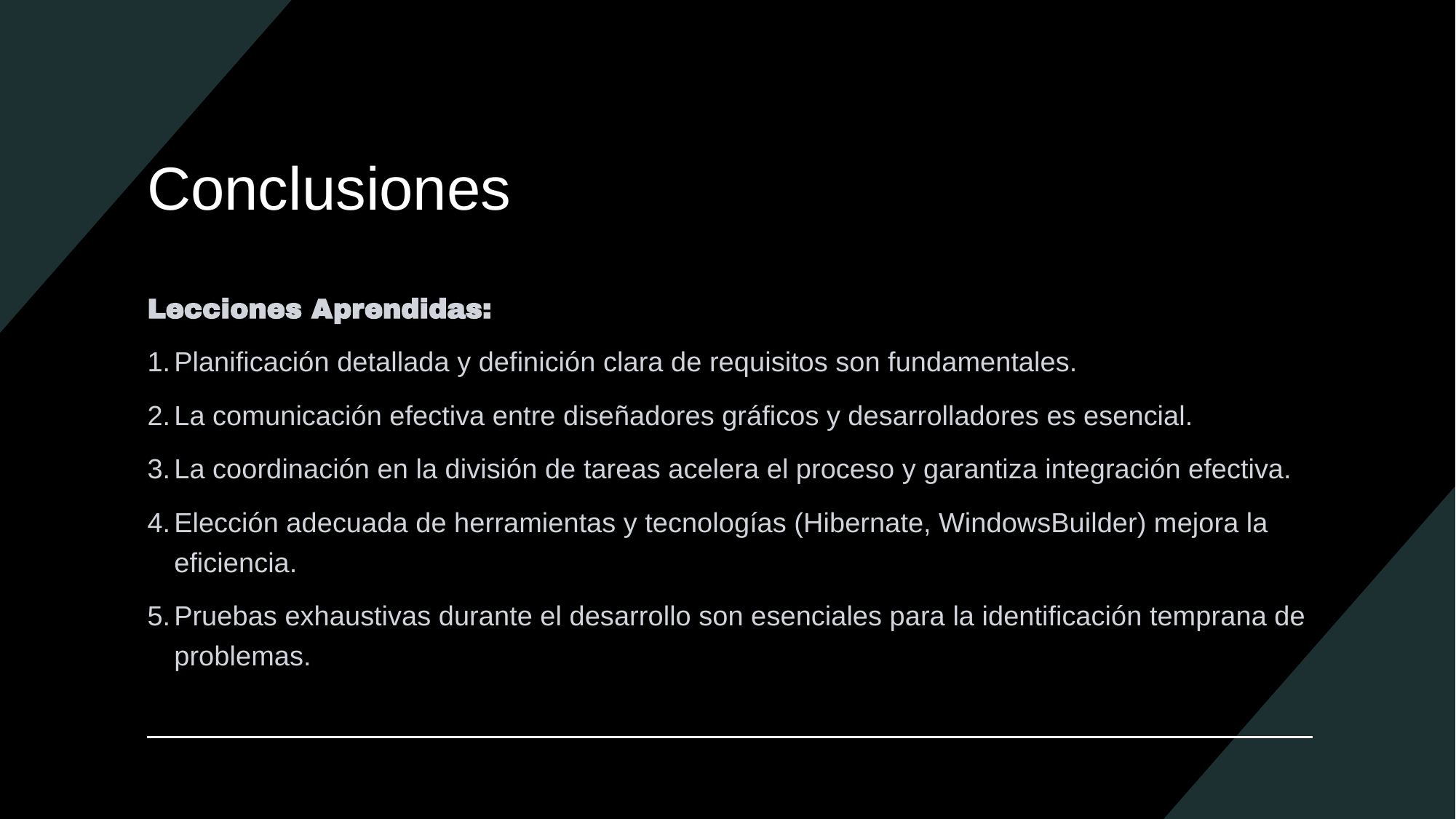

# Conclusiones
Lecciones Aprendidas:
Planificación detallada y definición clara de requisitos son fundamentales.
La comunicación efectiva entre diseñadores gráficos y desarrolladores es esencial.
La coordinación en la división de tareas acelera el proceso y garantiza integración efectiva.
Elección adecuada de herramientas y tecnologías (Hibernate, WindowsBuilder) mejora la eficiencia.
Pruebas exhaustivas durante el desarrollo son esenciales para la identificación temprana de problemas.